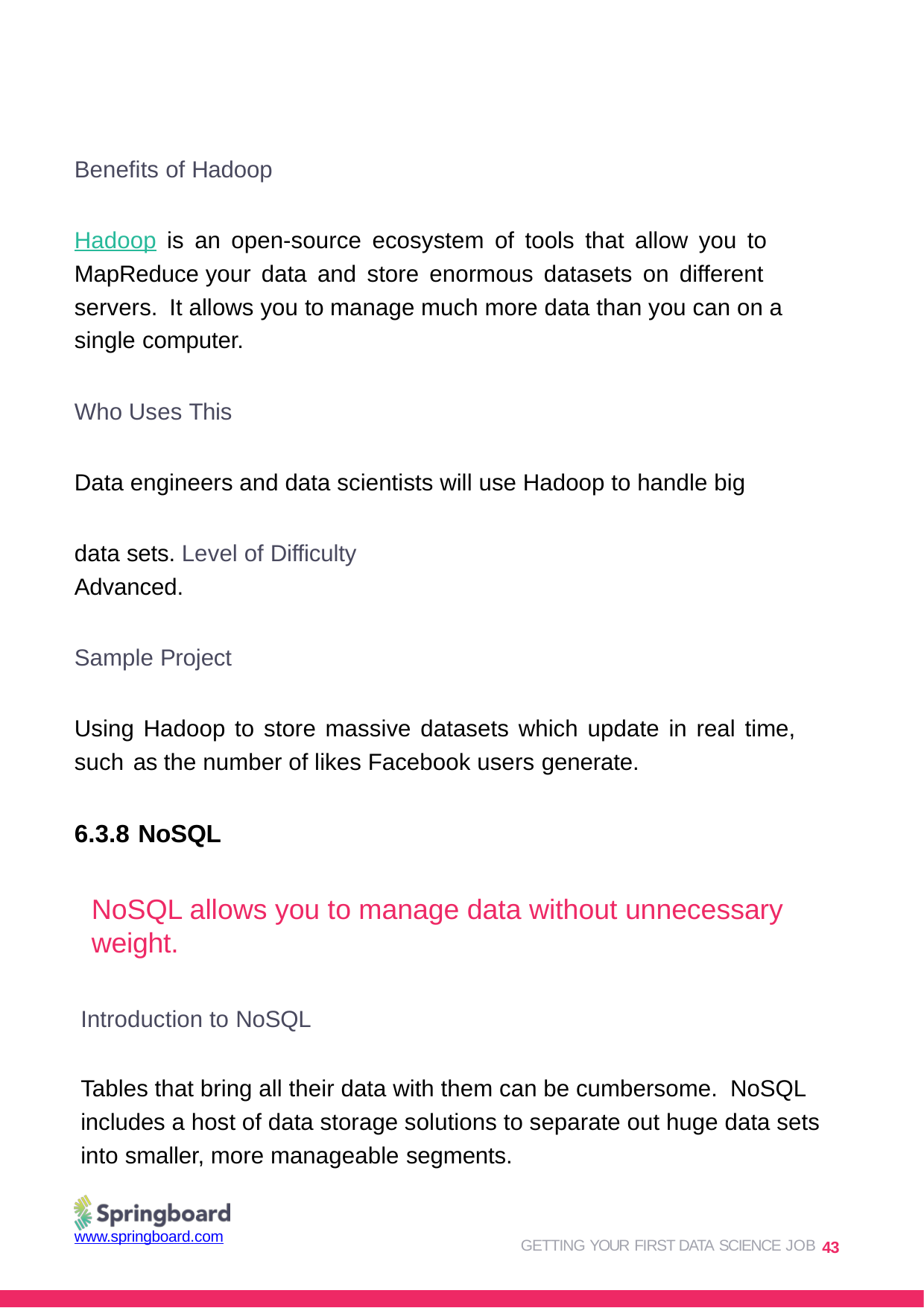

Benefits of Hadoop

Hadoop is an open-source ecosystem of tools that allow you to MapReduce your data and store enormous datasets on different servers. It allows you to manage much more data than you can on a single computer.

Who Uses This
Data engineers and data scientists will use Hadoop to handle big data sets. Level of Difficulty
Advanced.

Sample Project

Using Hadoop to store massive datasets which update in real time, such as the number of likes Facebook users generate.

6.3.8 NoSQL

NoSQL allows you to manage data without unnecessary weight.

Introduction to NoSQL

Tables that bring all their data with them can be cumbersome. NoSQL includes a host of data storage solutions to separate out huge data sets into smaller, more manageable segments.

GETTING YOUR FIRST DATA SCIENCE JOB 43
www.springboard.com